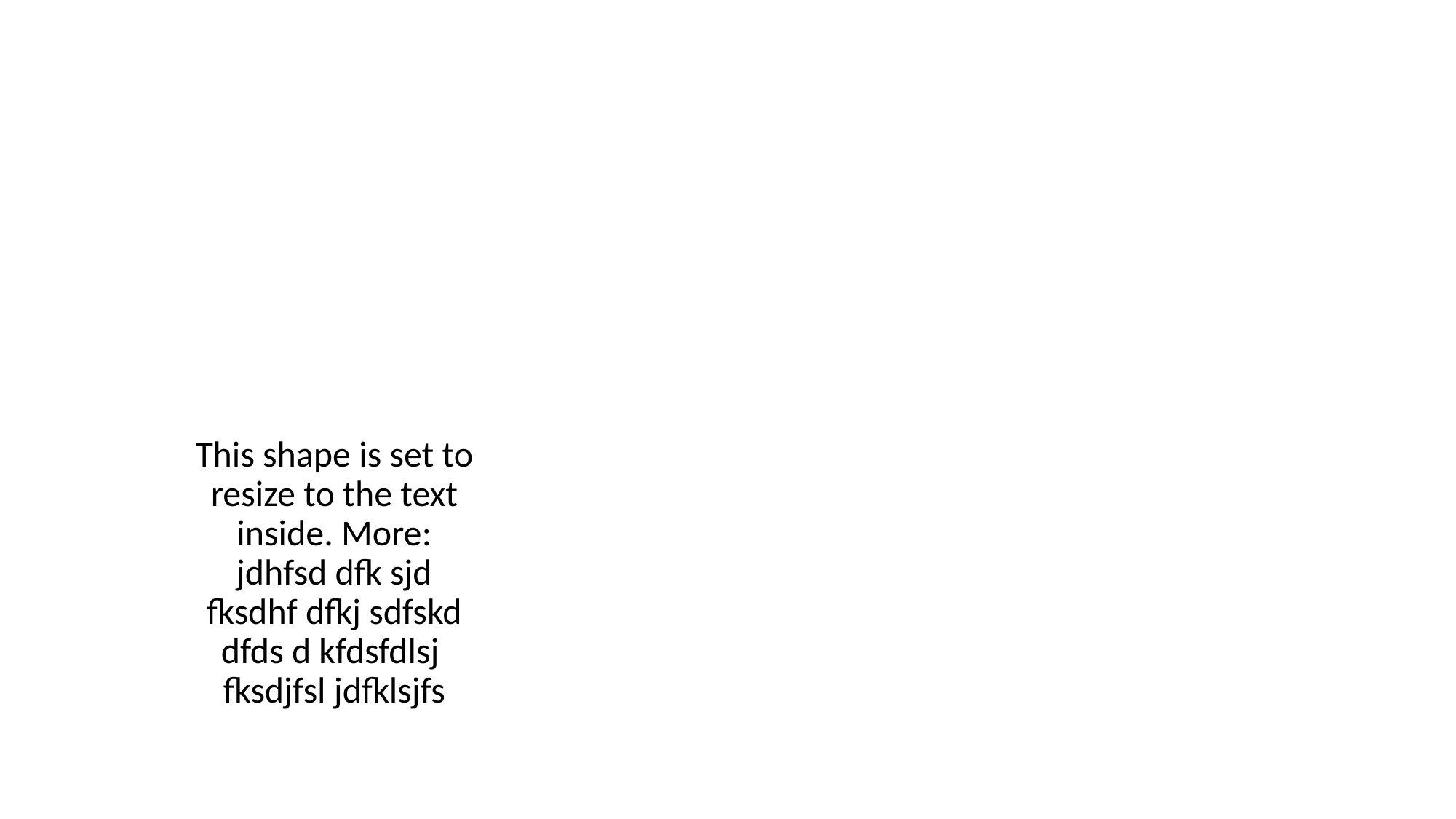

#
This shape is set to resize to the text inside. More: jdhfsd dfk sjd fksdhf dfkj sdfskd dfds d kfdsfdlsj  fksdjfsl jdfklsjfs